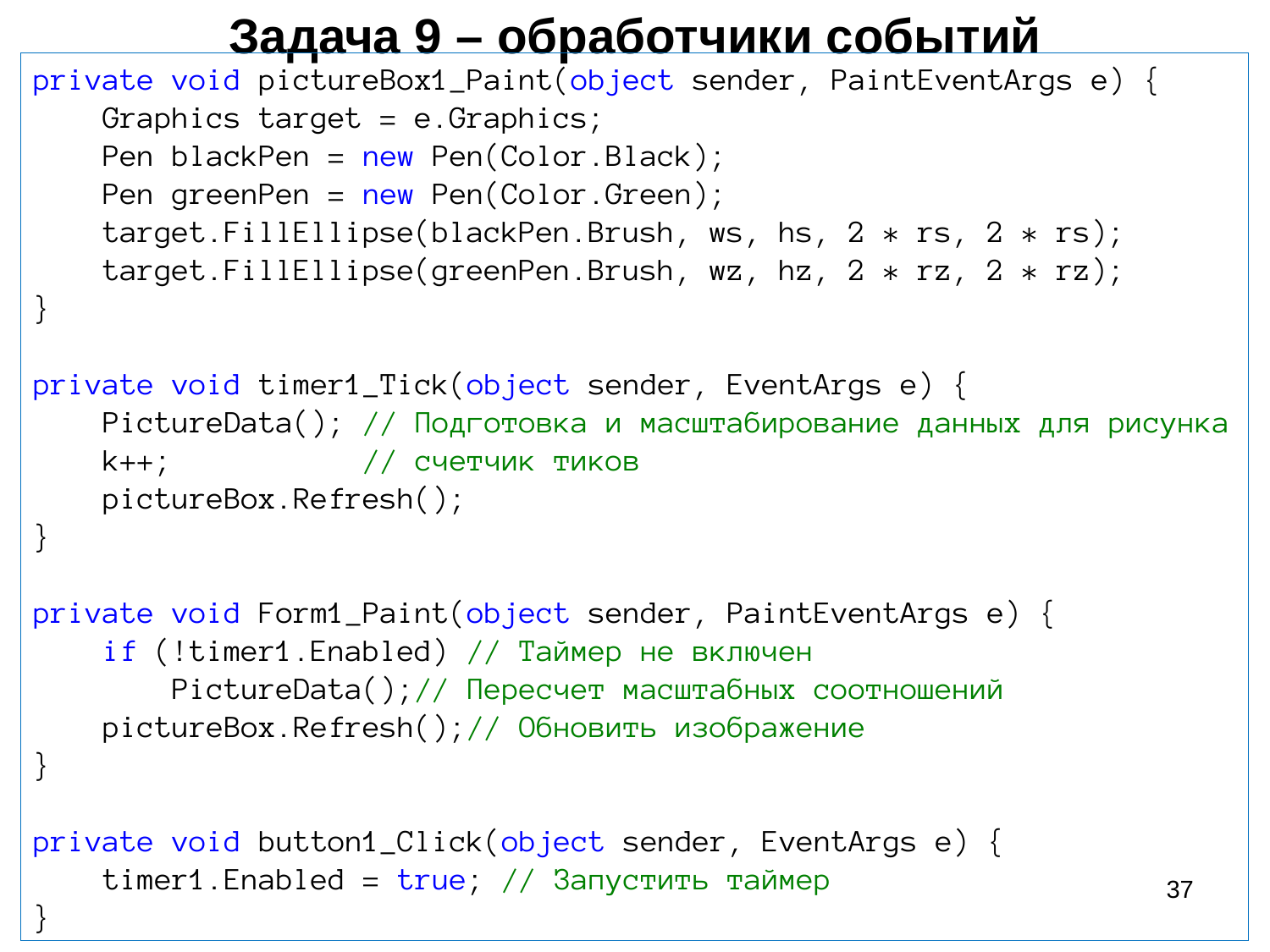

# Задача 9 – обработчики событий
private void pictureBox1_Paint(object sender, PaintEventArgs e) {
    Graphics target = e.Graphics;
    Pen blackPen = new Pen(Color.Black);
    Pen greenPen = new Pen(Color.Green);
    target.FillEllipse(blackPen.Brush, ws, hs, 2 * rs, 2 * rs);
    target.FillEllipse(greenPen.Brush, wz, hz, 2 * rz, 2 * rz);
}

private void timer1_Tick(object sender, EventArgs e) {
    PictureData(); // Подготовка и масштабирование данных для рисунка
    k++;           // счетчик тиков
    pictureBox.Refresh();
}

private void Form1_Paint(object sender, PaintEventArgs e) {
    if (!timer1.Enabled) // Таймер не включен
        PictureData();// Пересчет масштабных соотношений
    pictureBox.Refresh();// Обновить изображение
}

private void button1_Click(object sender, EventArgs e) {
    timer1.Enabled = true; // Запустить таймер
}
37